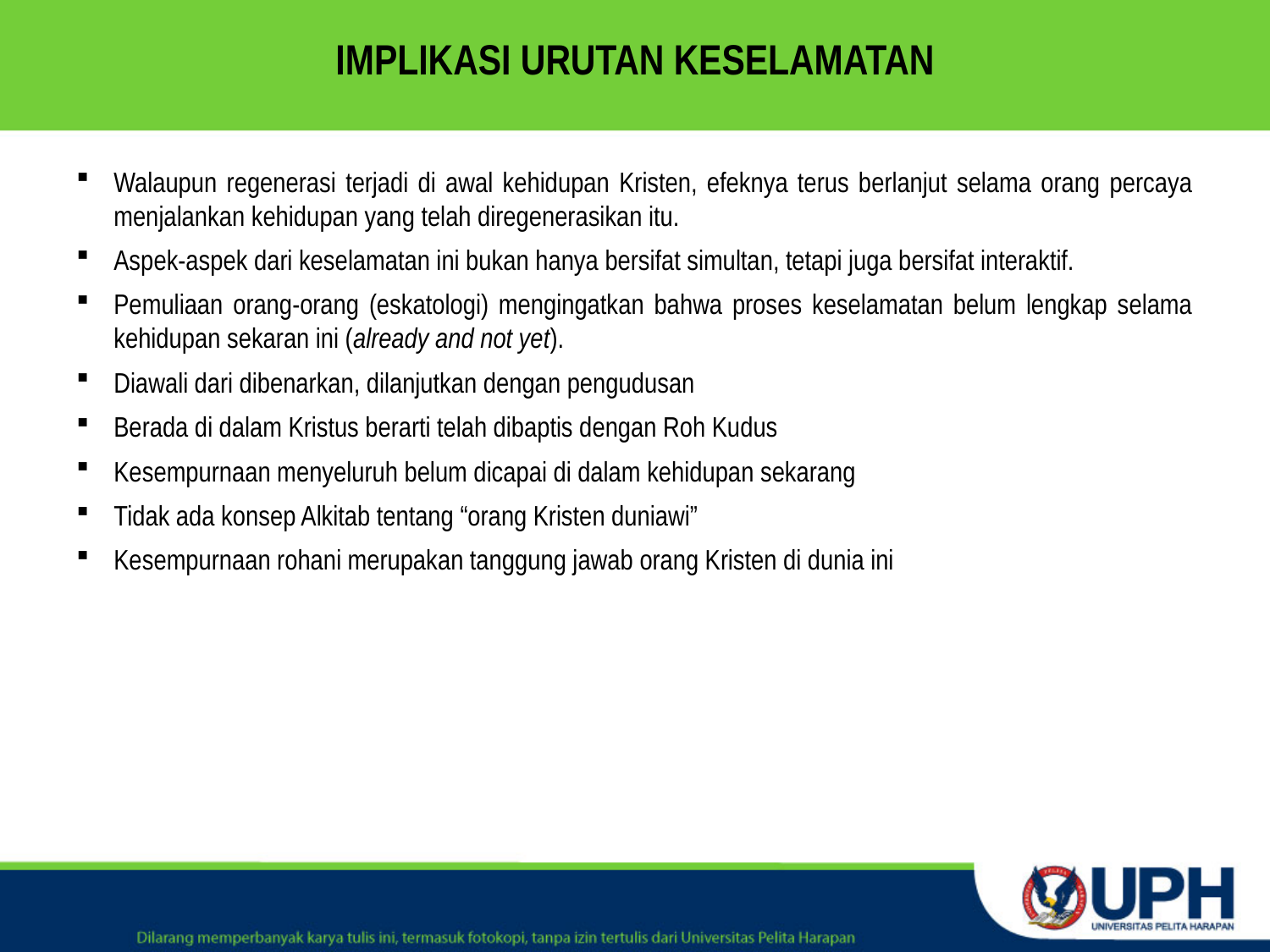

# IMPLIKASI URUTAN KESELAMATAN
Walaupun regenerasi terjadi di awal kehidupan Kristen, efeknya terus berlanjut selama orang percaya menjalankan kehidupan yang telah diregenerasikan itu.
Aspek-aspek dari keselamatan ini bukan hanya bersifat simultan, tetapi juga bersifat interaktif.
Pemuliaan orang-orang (eskatologi) mengingatkan bahwa proses keselamatan belum lengkap selama kehidupan sekaran ini (already and not yet).
Diawali dari dibenarkan, dilanjutkan dengan pengudusan
Berada di dalam Kristus berarti telah dibaptis dengan Roh Kudus
Kesempurnaan menyeluruh belum dicapai di dalam kehidupan sekarang
Tidak ada konsep Alkitab tentang “orang Kristen duniawi”
Kesempurnaan rohani merupakan tanggung jawab orang Kristen di dunia ini